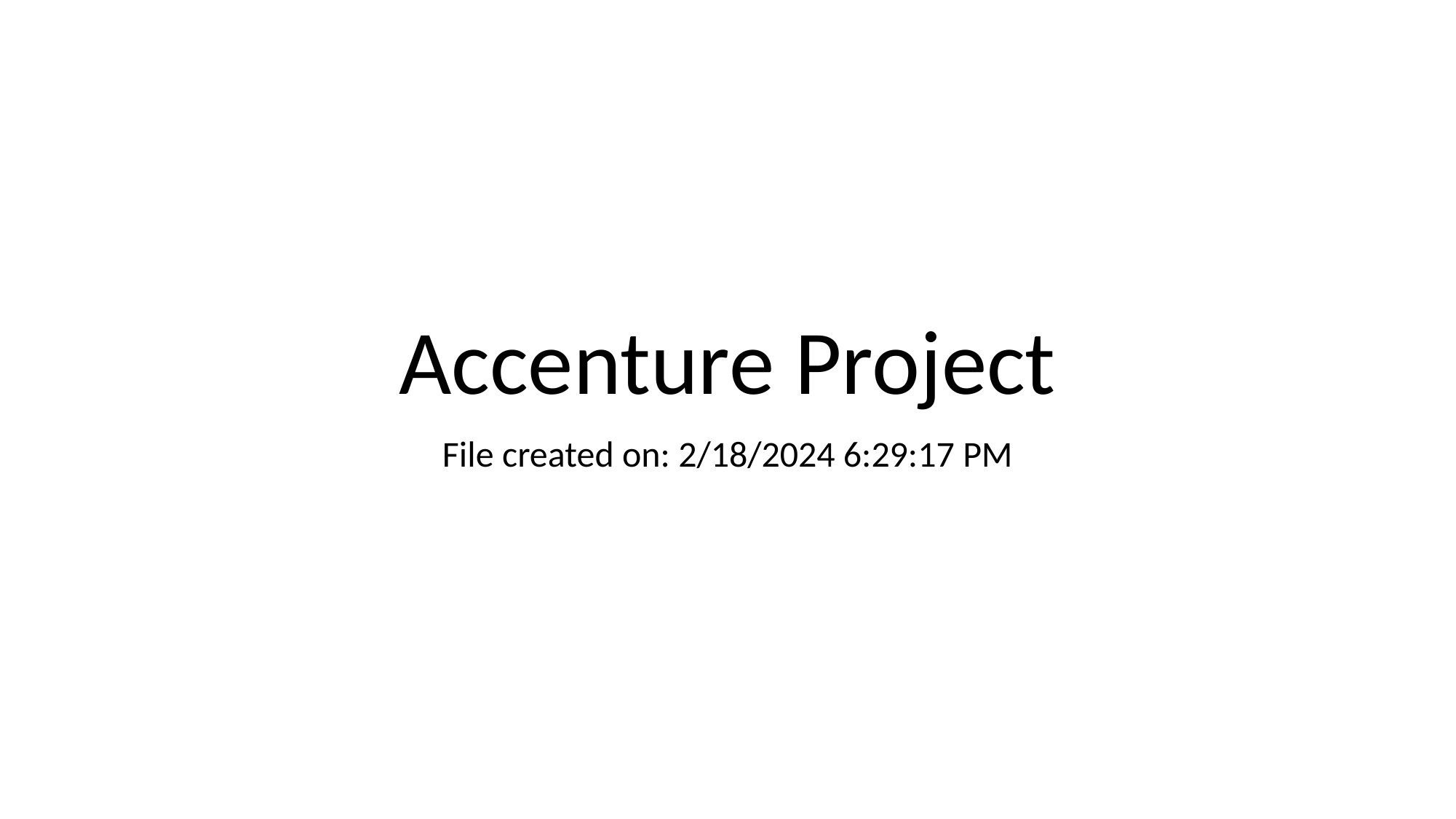

# Accenture Project
File created on: 2/18/2024 6:29:17 PM